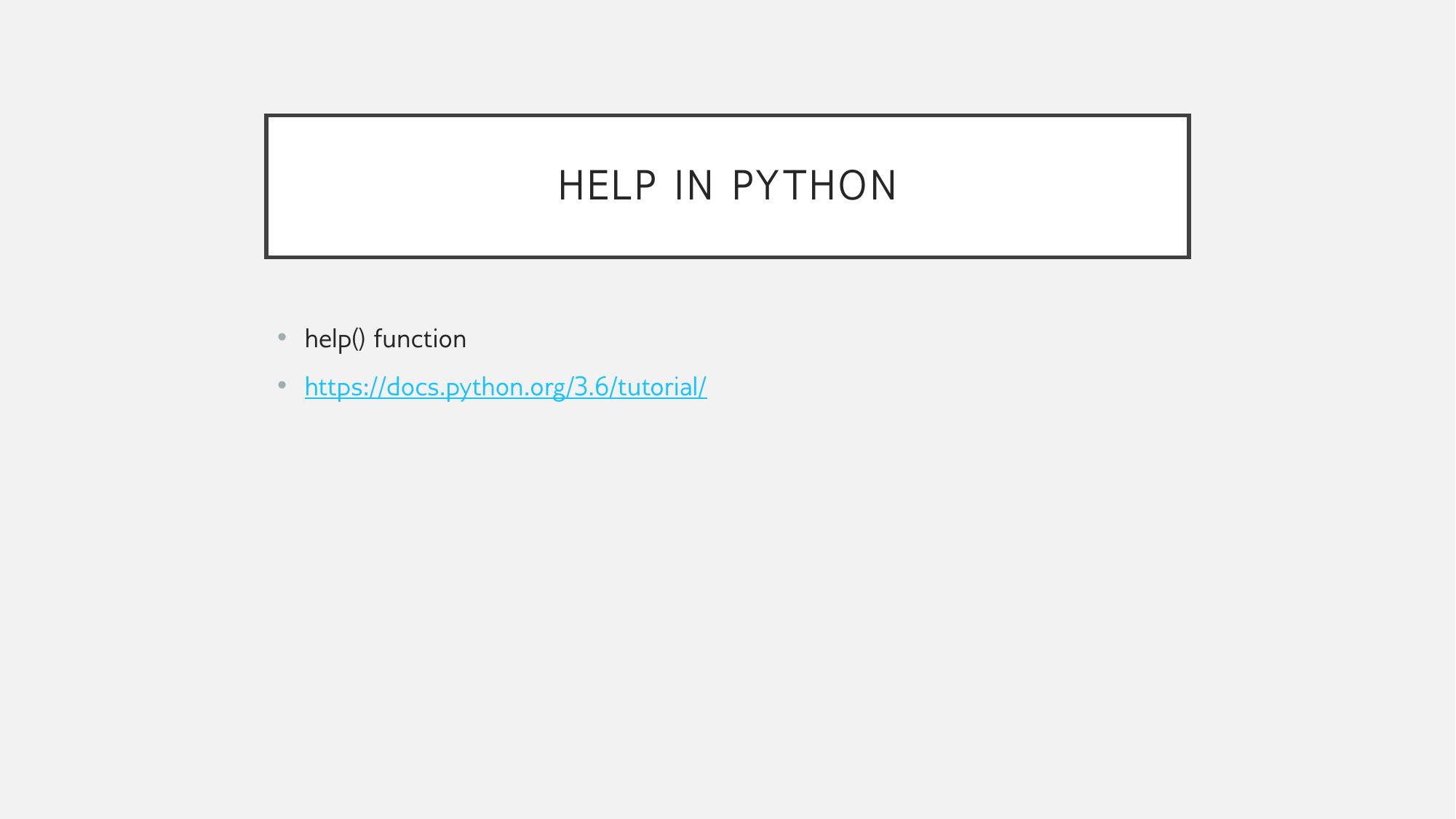

# HELP IN PYTHON
help() function
https://docs.python.org/3.6/tutorial/